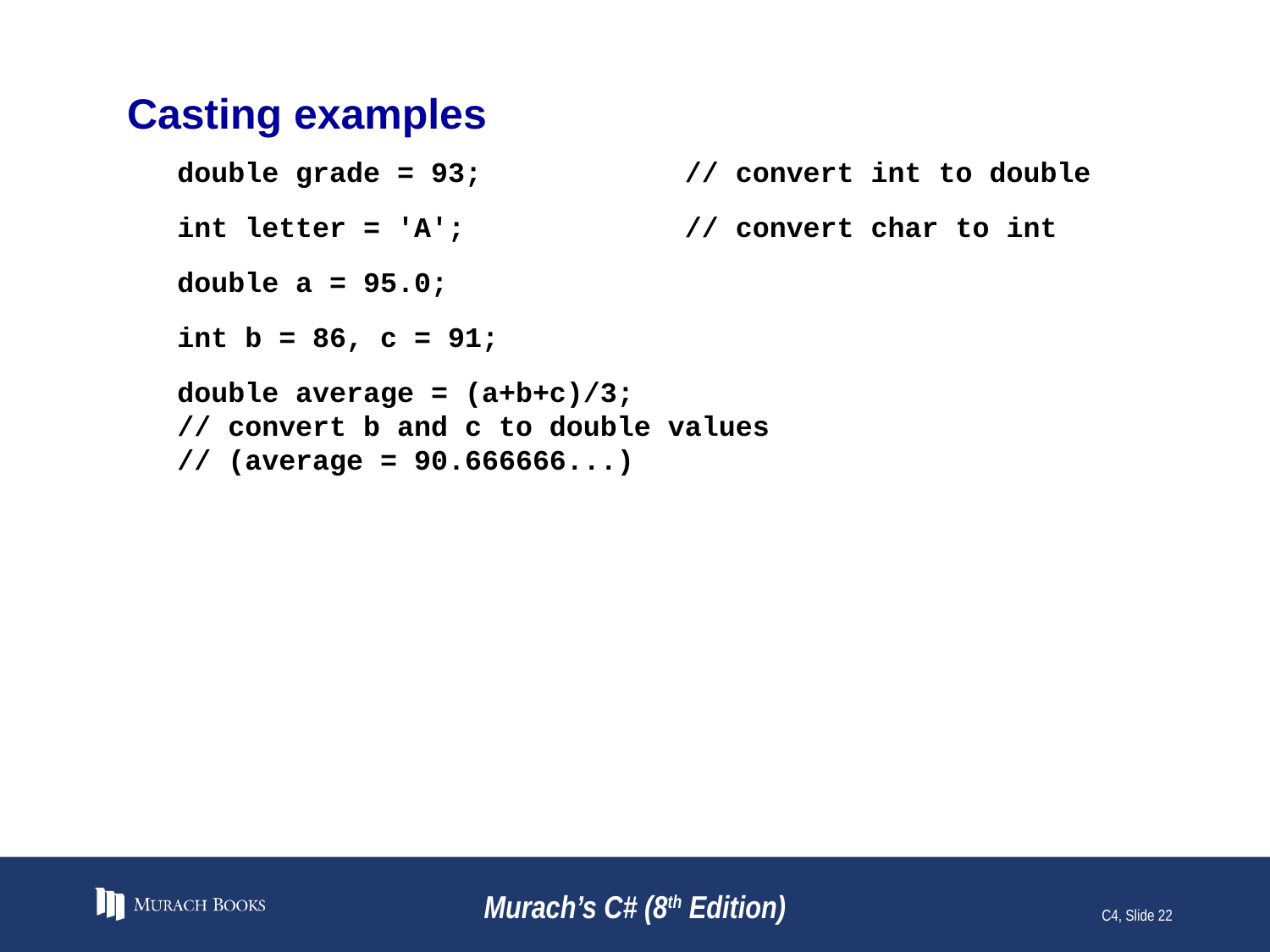

# Casting examples
double grade = 93;            // convert int to double
int letter = 'A';             // convert char to int
double a = 95.0;
int b = 86, c = 91;
double average = (a+b+c)/3;
// convert b and c to double values
// (average = 90.666666...)

Murach’s C# (8th Edition)

C4, Slide 22